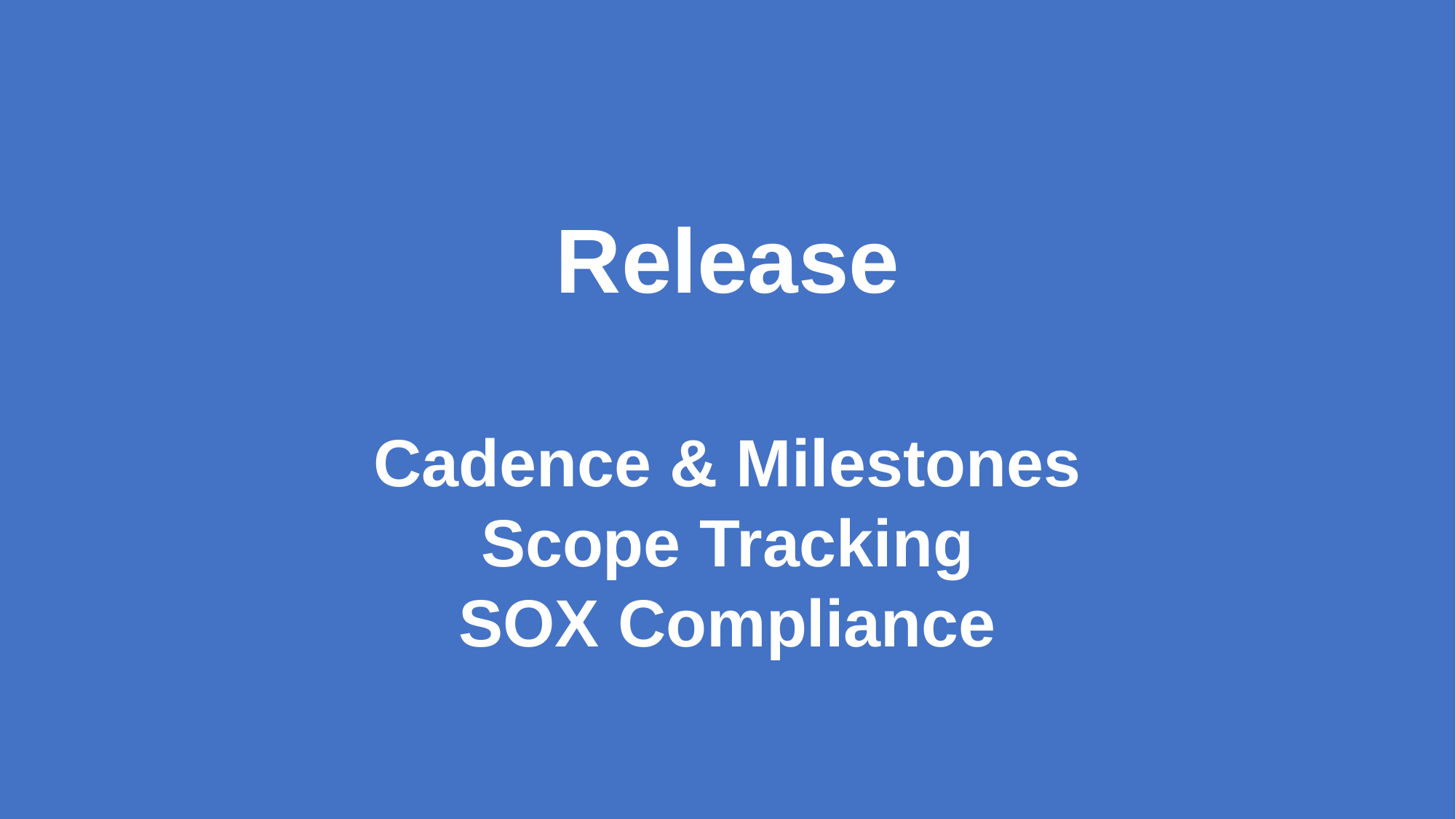

Release

Cadence & Milestones
Scope Tracking
SOX Compliance